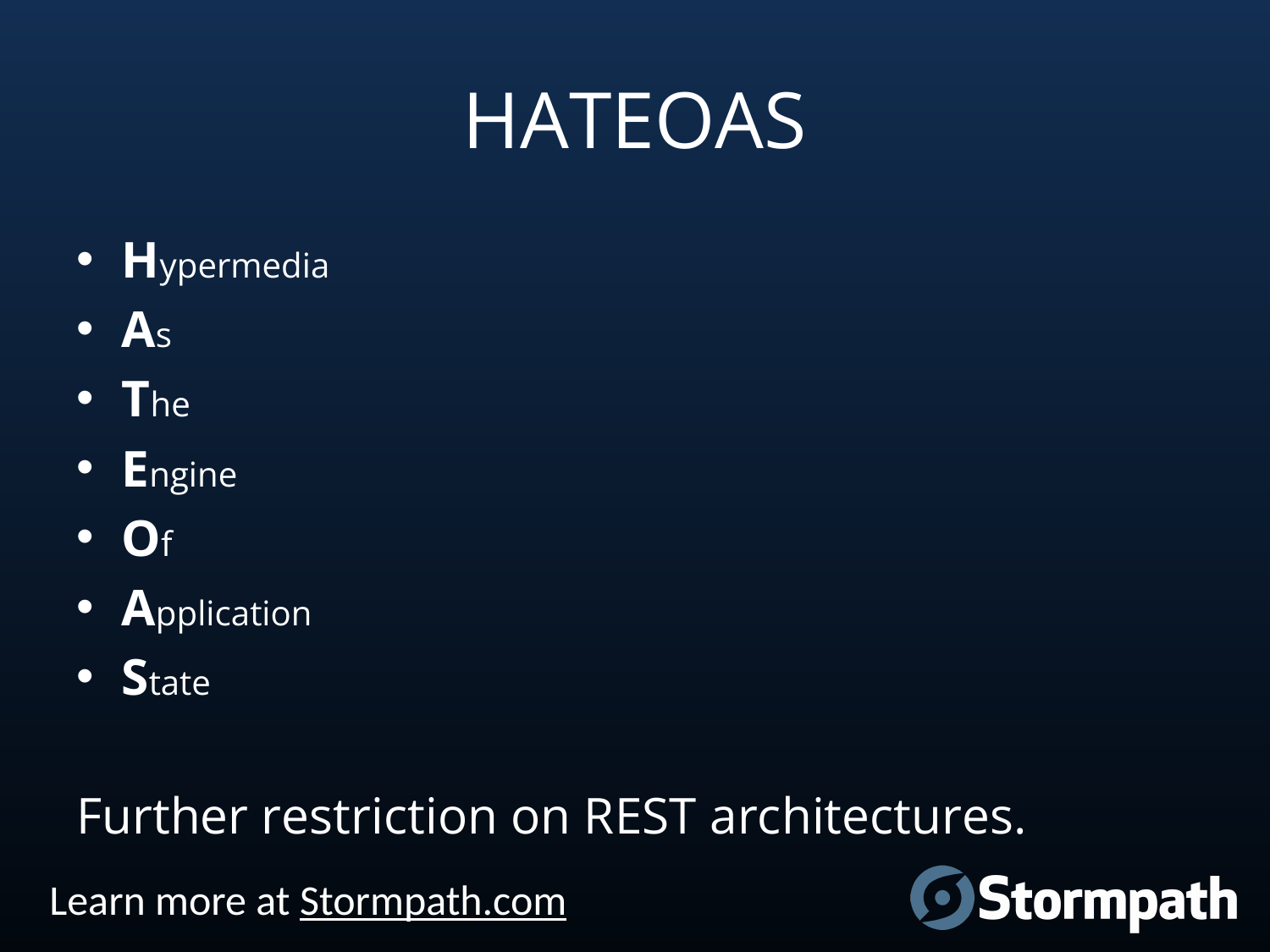

# HATEOAS
Hypermedia
As
The
Engine
Of
Application
State

Further restriction on REST architectures.
Learn more at Stormpath.com